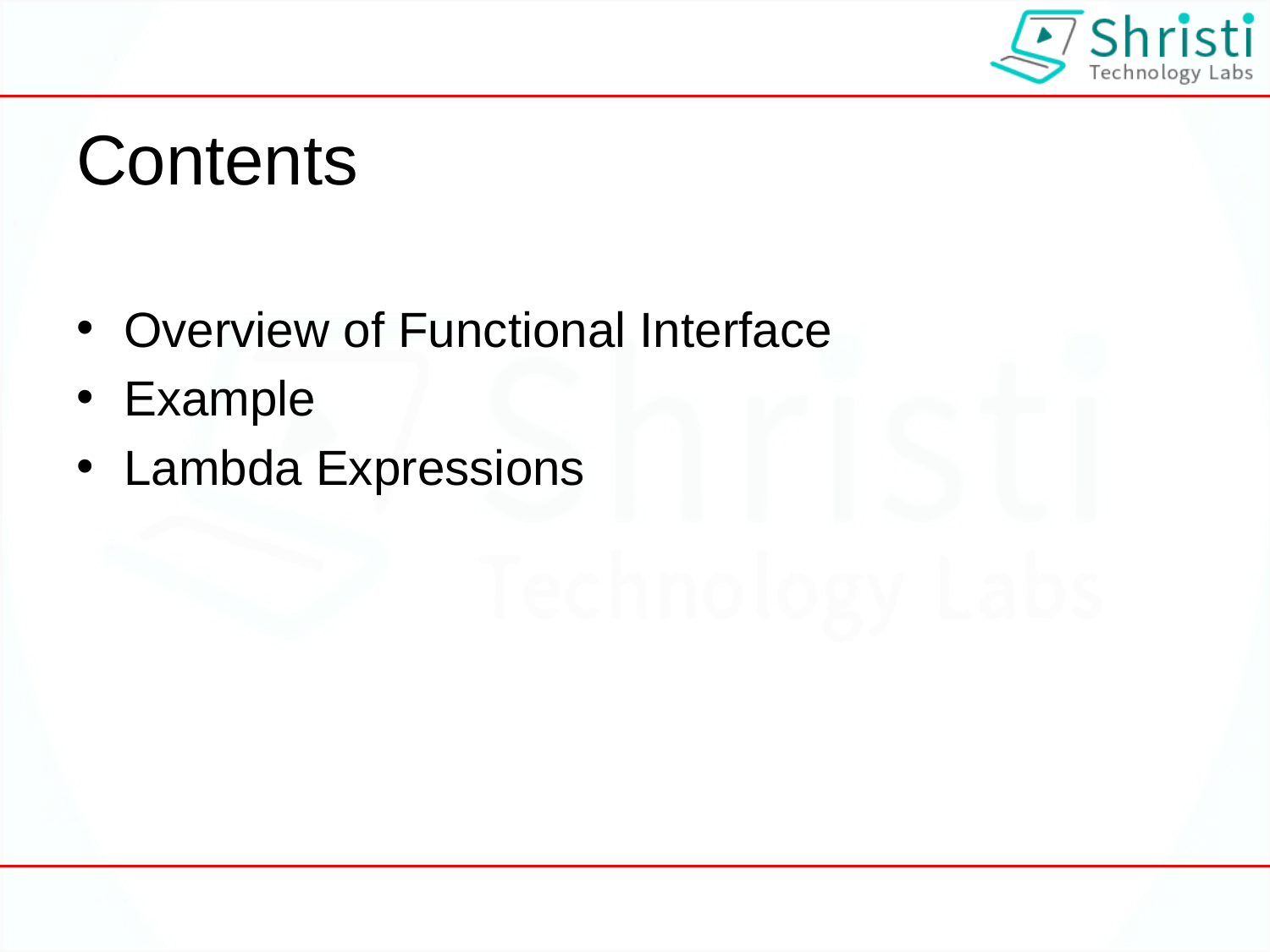

# Contents

Overview of Functional Interface
Example
Lambda Expressions

2